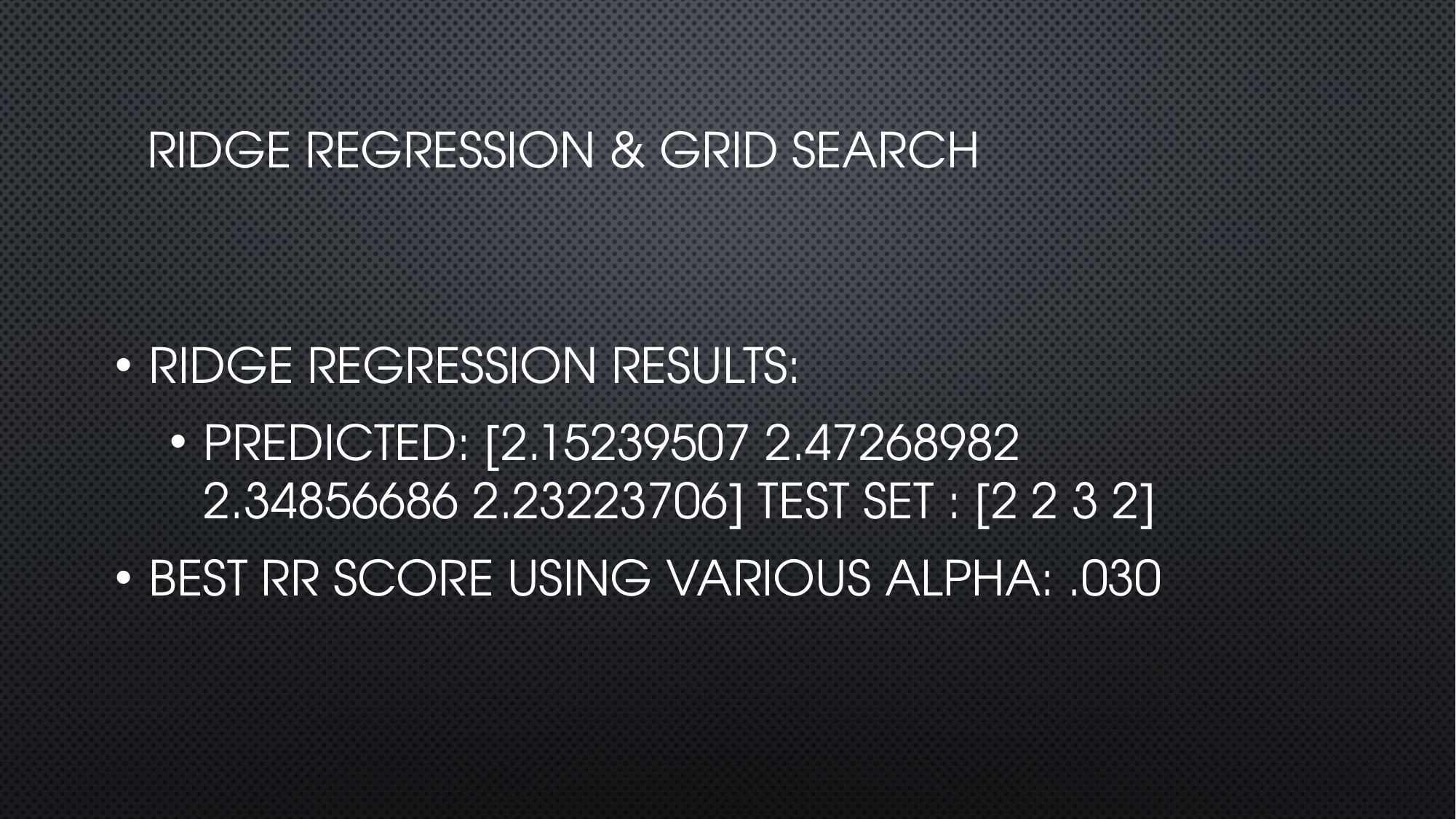

# Ridge Regression & Grid Search
Ridge Regression results:
predicted: [2.15239507 2.47268982 2.34856686 2.23223706] test set : [2 2 3 2]
Best RR Score using various alpha: .030